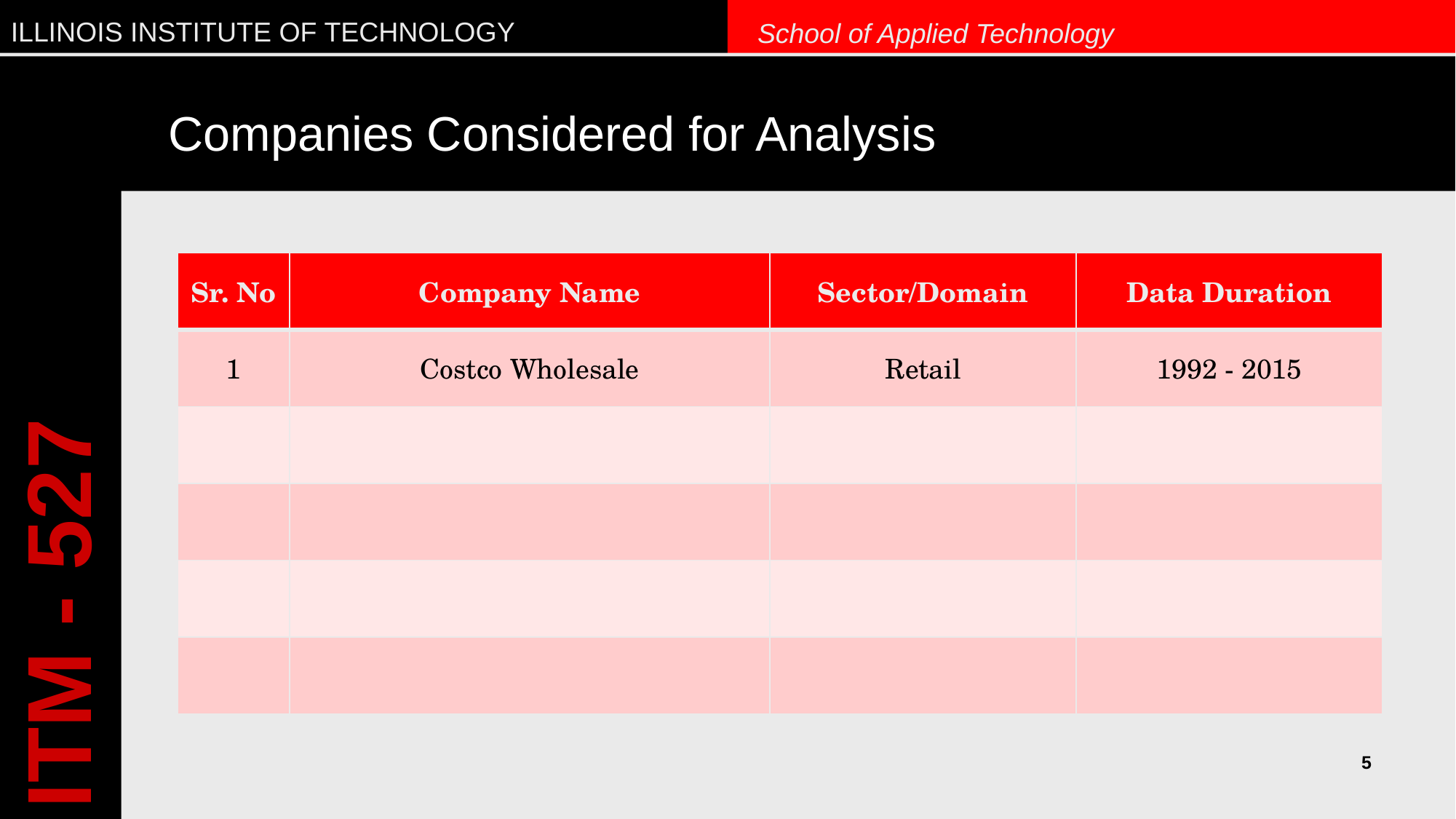

# Companies Considered for Analysis
| Sr. No | Company Name | Sector/Domain | Data Duration |
| --- | --- | --- | --- |
| 1 | Costco Wholesale | Retail | 1992 - 2015 |
|  |  |  |  |
|  |  |  |  |
|  |  |  |  |
|  |  |  |  |
5